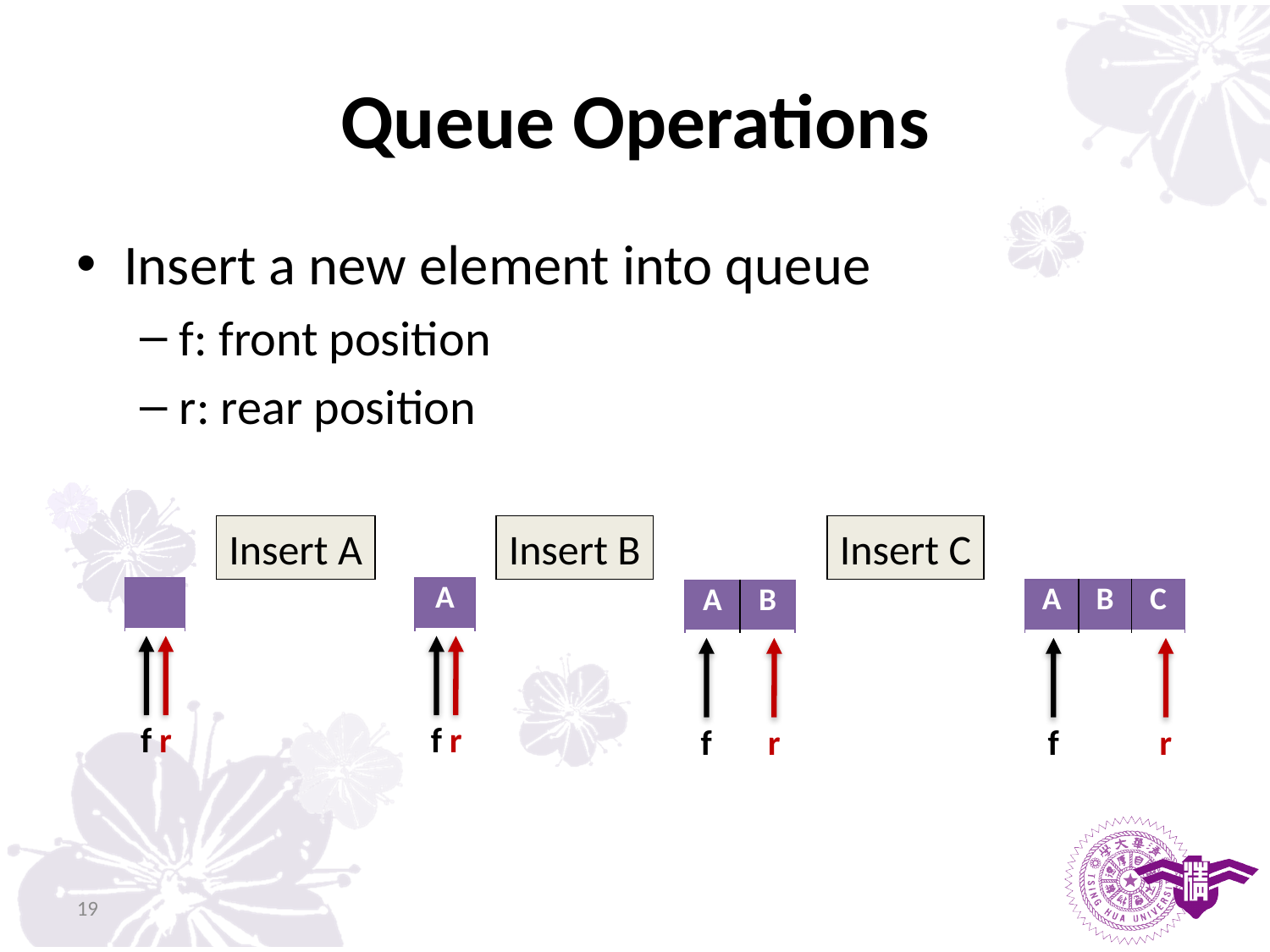

# Queue Operations
Insert a new element into queue
f: front position
r: rear position

Insert C
Insert A
Insert B
|  |
| --- |
| A |
| --- |
| A | B | C |
| --- | --- | --- |
| A | B |
| --- | --- |

f

r

f

r

f

r

f

r
19